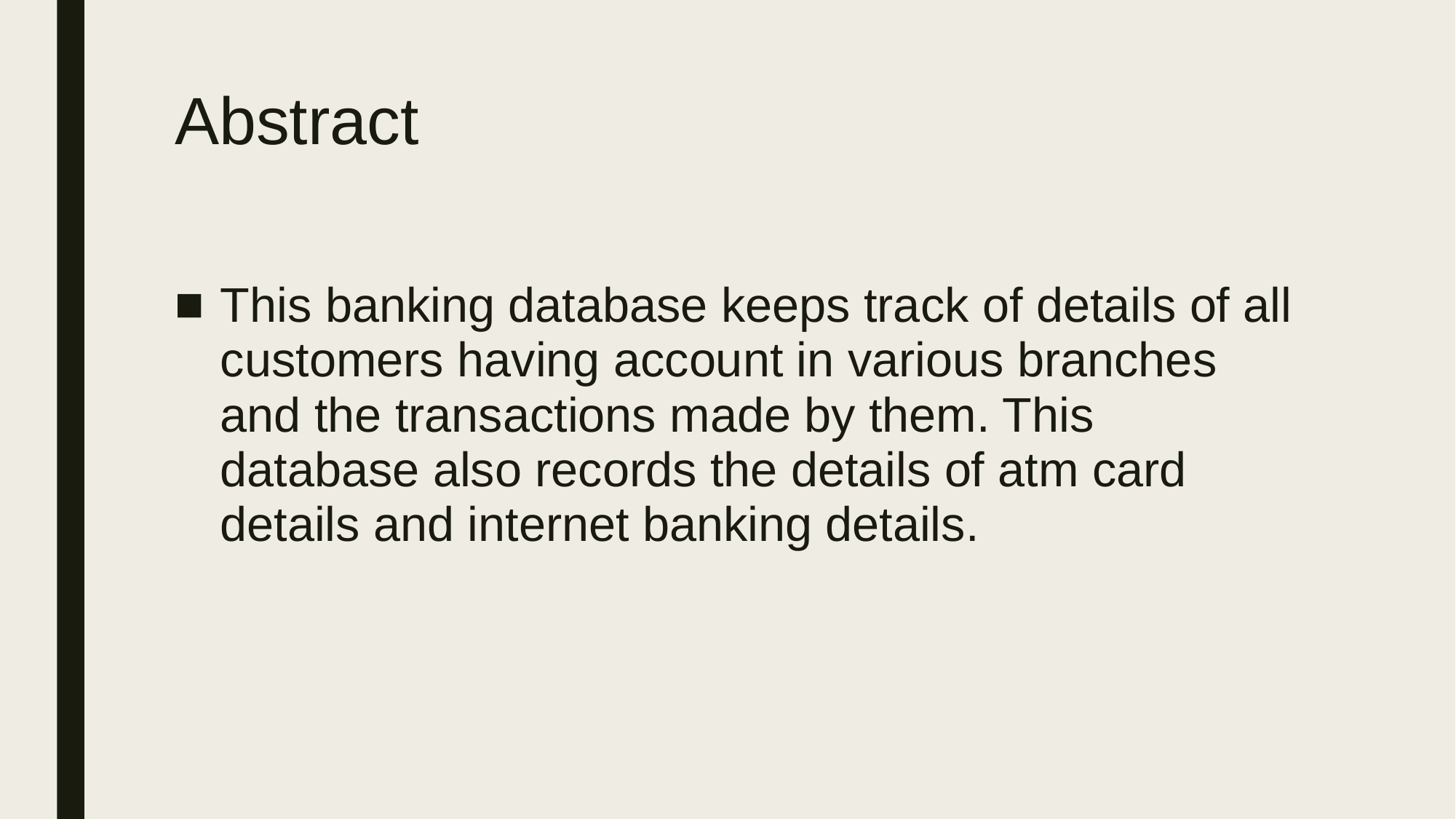

# Abstract
This banking database keeps track of details of all customers having account in various branches and the transactions made by them. This database also records the details of atm card details and internet banking details.